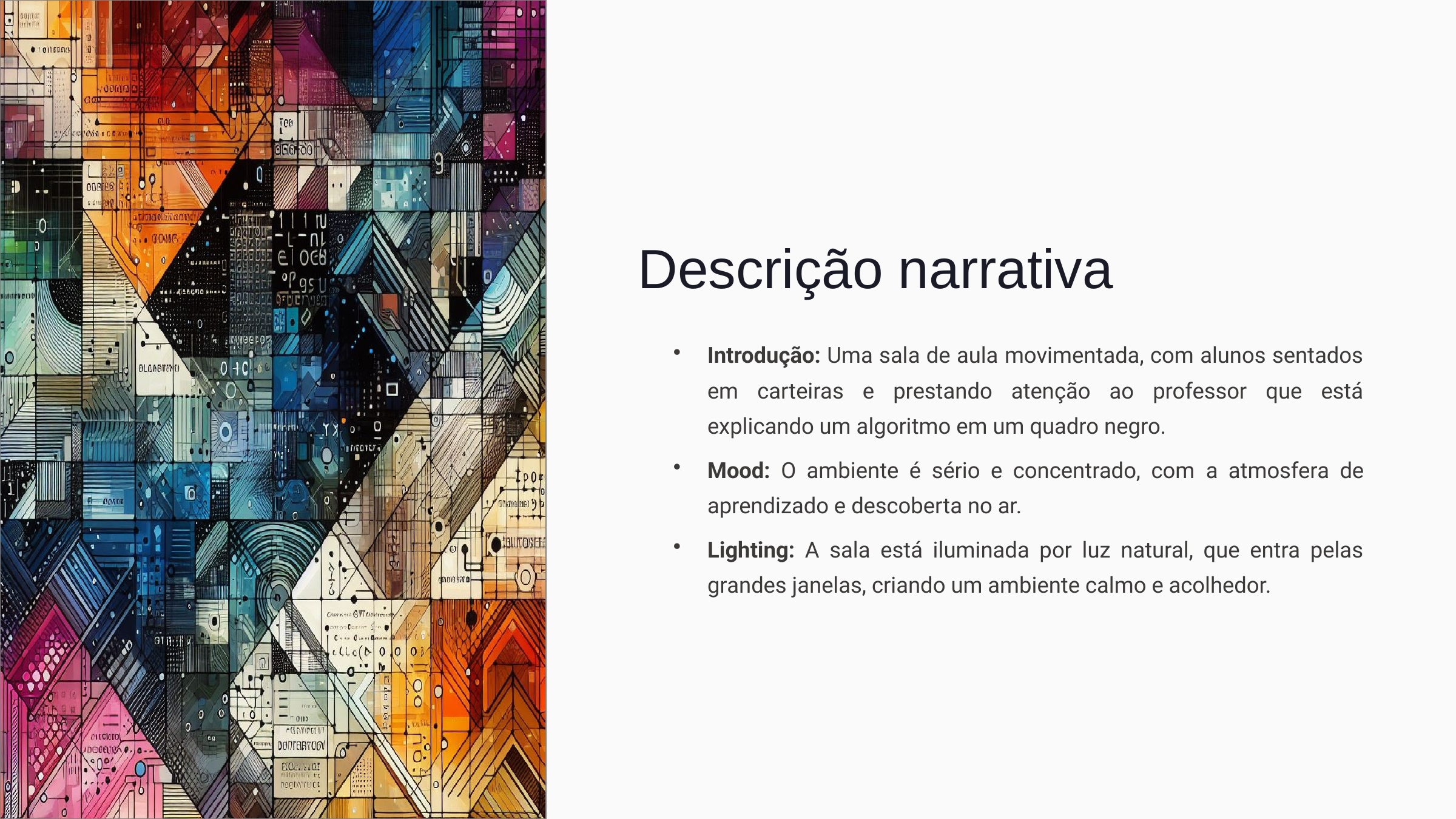

Descrição narrativa
Introdução: Uma sala de aula movimentada, com alunos sentados em carteiras e prestando atenção ao professor que está explicando um algoritmo em um quadro negro.
Mood: O ambiente é sério e concentrado, com a atmosfera de aprendizado e descoberta no ar.
Lighting: A sala está iluminada por luz natural, que entra pelas grandes janelas, criando um ambiente calmo e acolhedor.